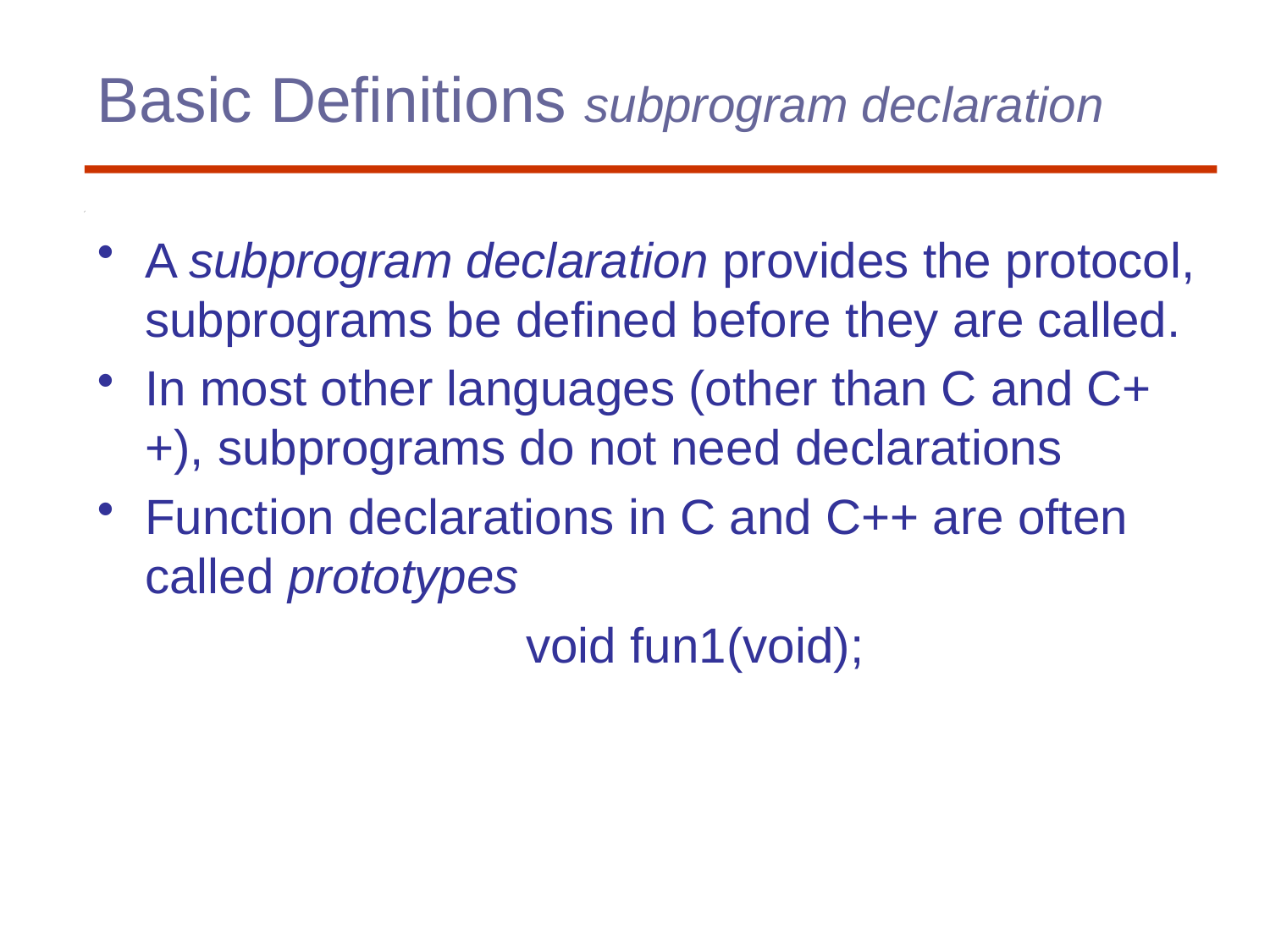

# Basic Definitions subprogram declaration
A subprogram declaration provides the protocol, subprograms be defined before they are called.
In most other languages (other than C and C++), subprograms do not need declarations
Function declarations in C and C++ are often called prototypes
				void fun1(void);